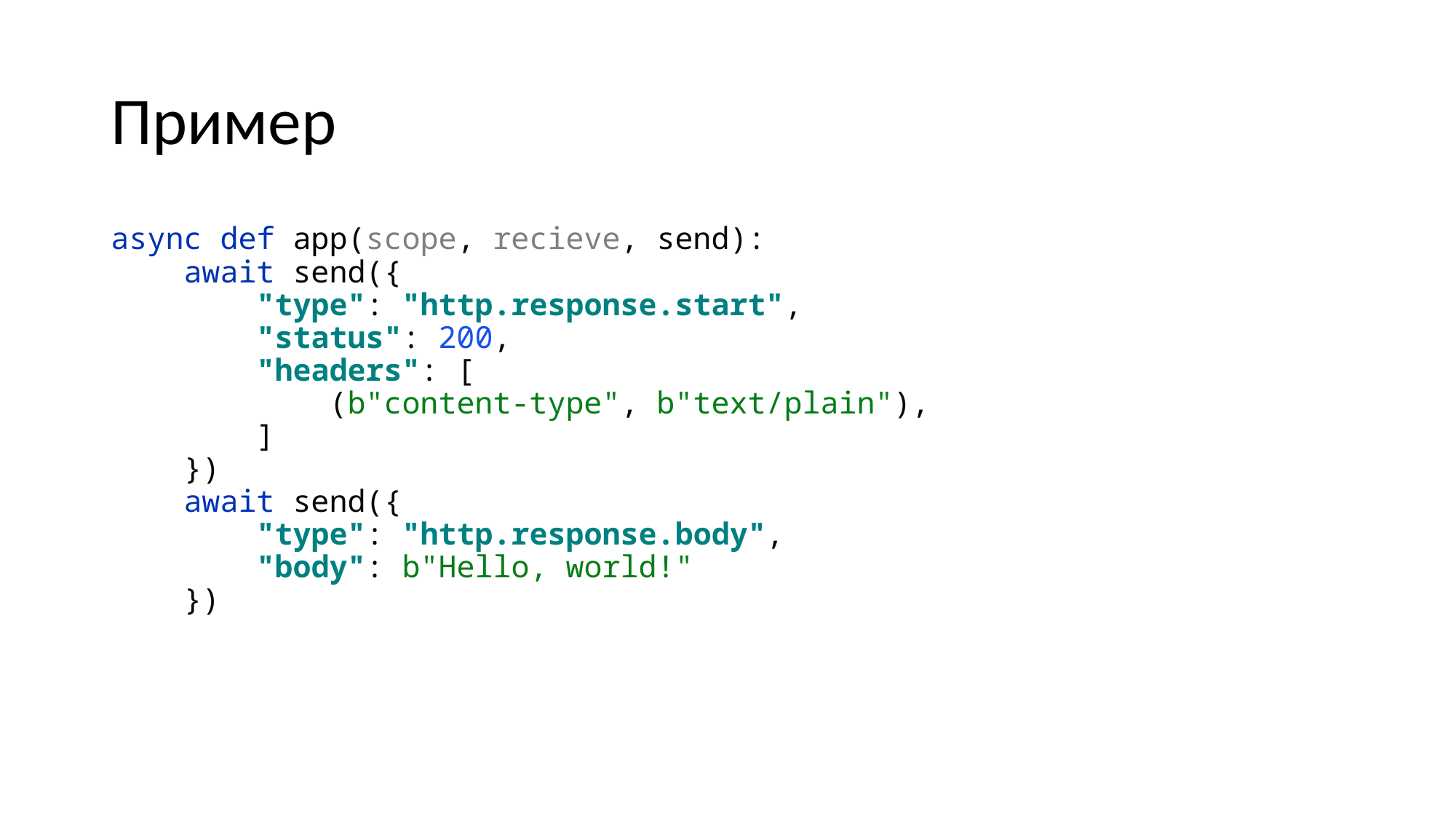

# Пример
async def app(scope, recieve, send):
    await send({
        "type": "http.response.start",
        "status": 200,
        "headers": [
            (b"content-type", b"text/plain"),
        ]
    })
    await send({
        "type": "http.response.body",
        "body": b"Hello, world!"
    })